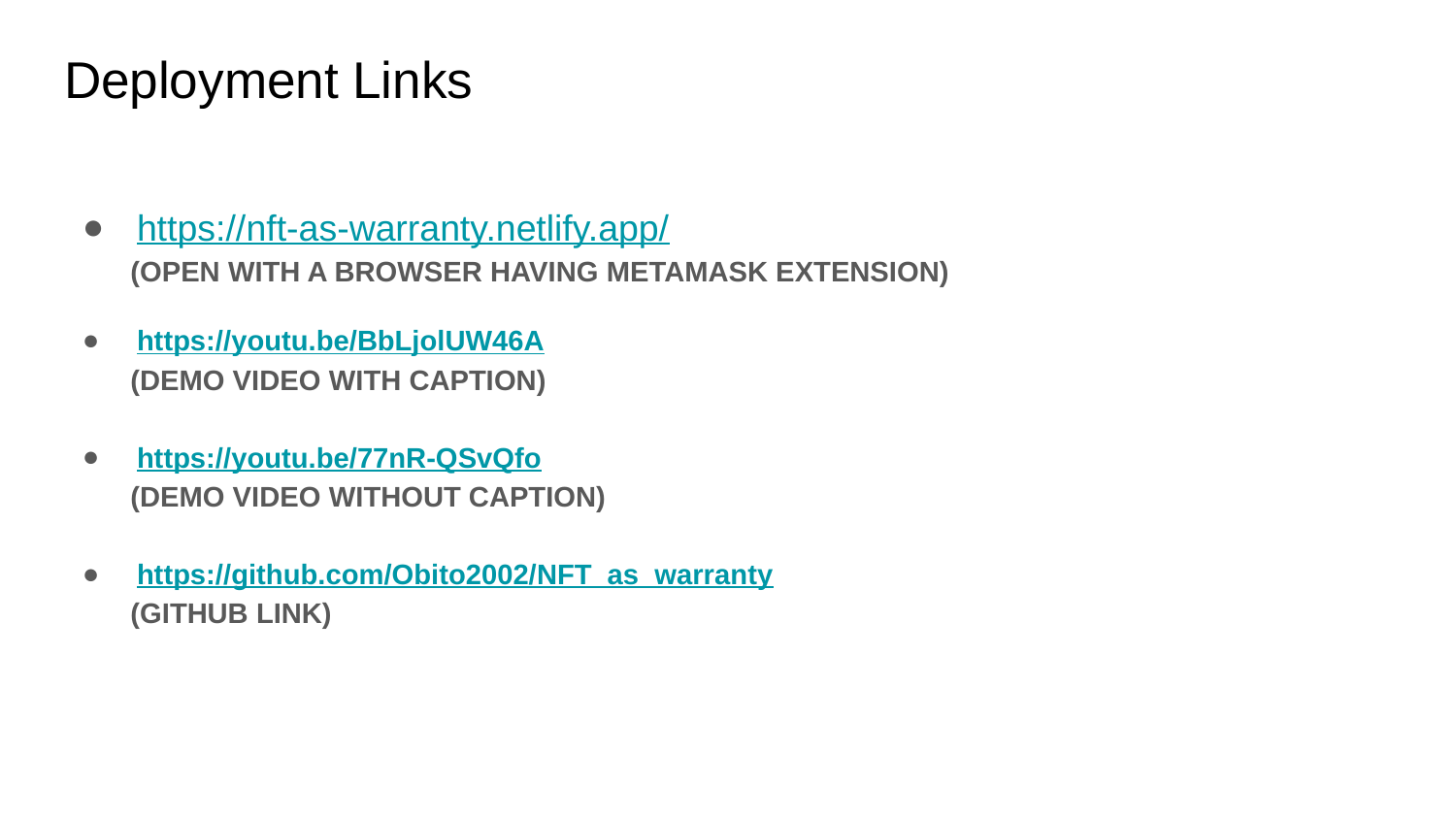

# Deployment Links
https://nft-as-warranty.netlify.app/
      (OPEN WITH A BROWSER HAVING METAMASK EXTENSION)

https://youtu.be/BbLjolUW46A
      (DEMO VIDEO WITH CAPTION)

https://youtu.be/77nR-QSvQfo
      (DEMO VIDEO WITHOUT CAPTION)

https://github.com/Obito2002/NFT_as_warranty
      (GITHUB LINK)